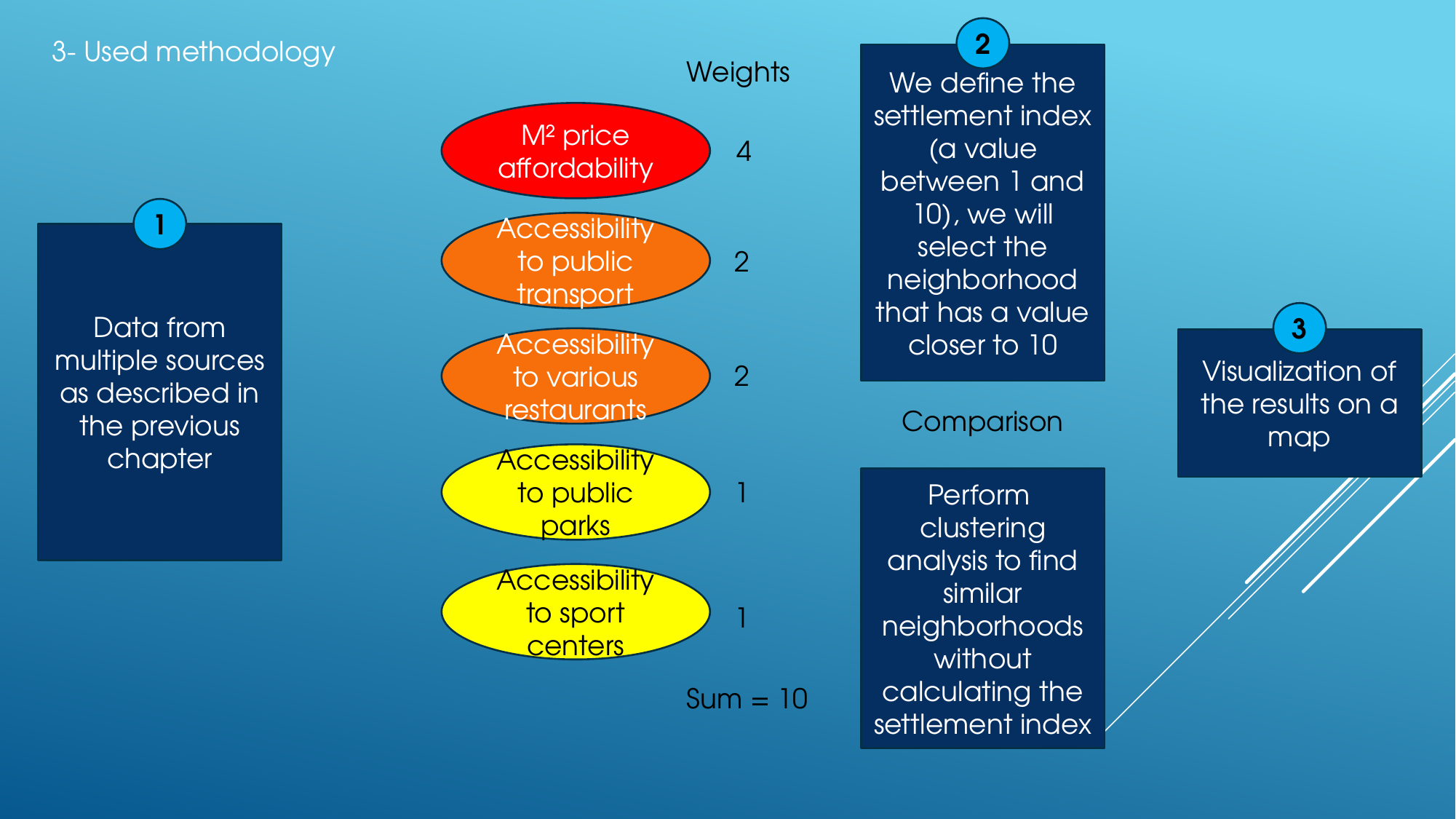

2
3- Used methodology
We define the settlement index (a value between 1 and 10), we will select the neighborhood that has a value closer to 10
Weights
M² price affordability
4
1
Accessibility to public transport
Data from multiple sources as described in the previous chapter
2
3
Accessibility to various restaurants
Visualization of the results on a map
2
Comparison
Accessibility to public parks
Perform  clustering analysis to find similar neighborhoods without calculating the settlement index
1
Accessibility to sport centers
1
Sum = 10